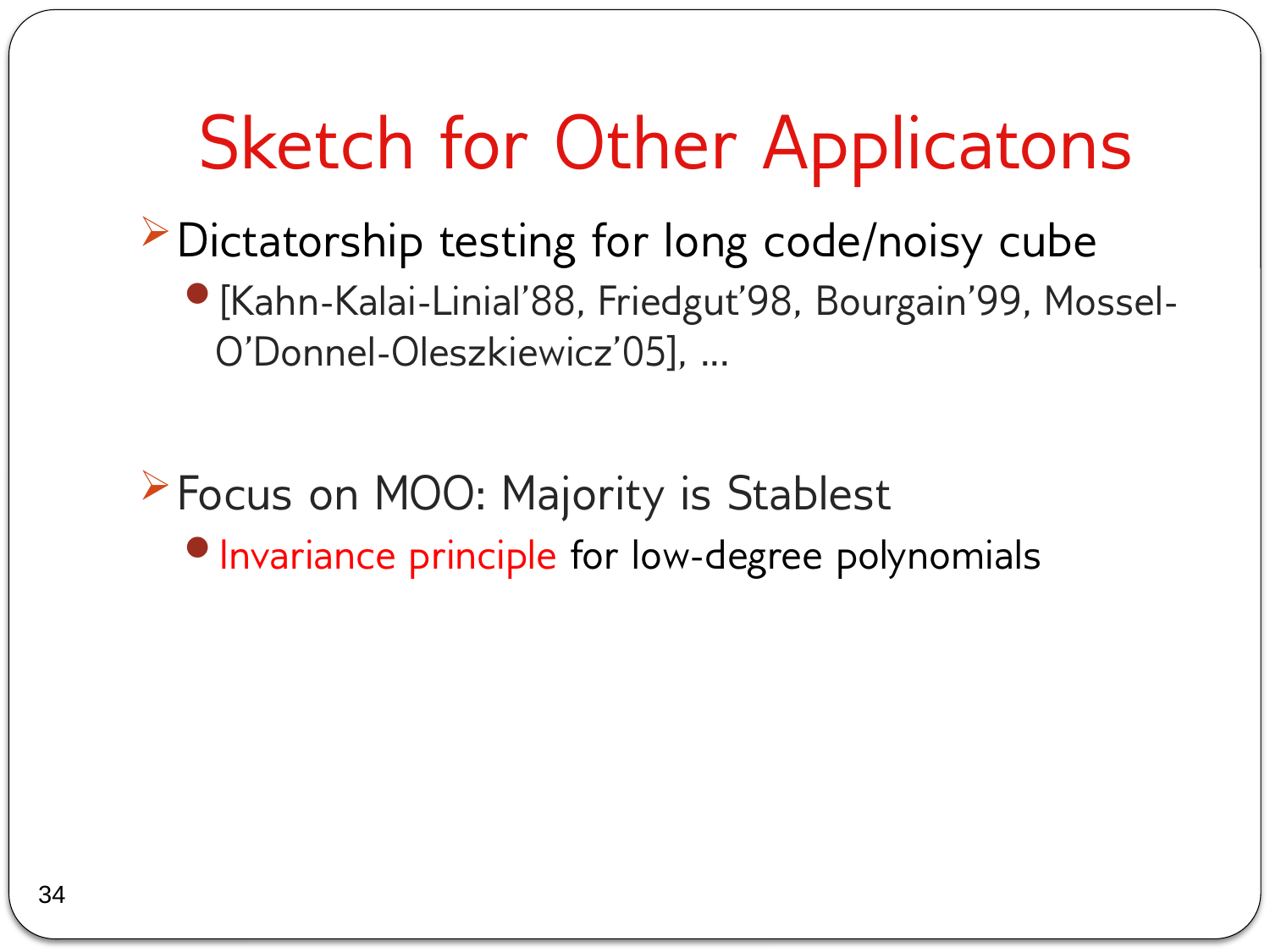

# Sketch for Other Applicatons
Dictatorship testing for long code/noisy cube
[Kahn-Kalai-Linial’88, Friedgut’98, Bourgain’99, Mossel-O’Donnel-Oleszkiewicz’05], ...

Focus on MOO: Majority is Stablest
Invariance principle for low-degree polynomials
34